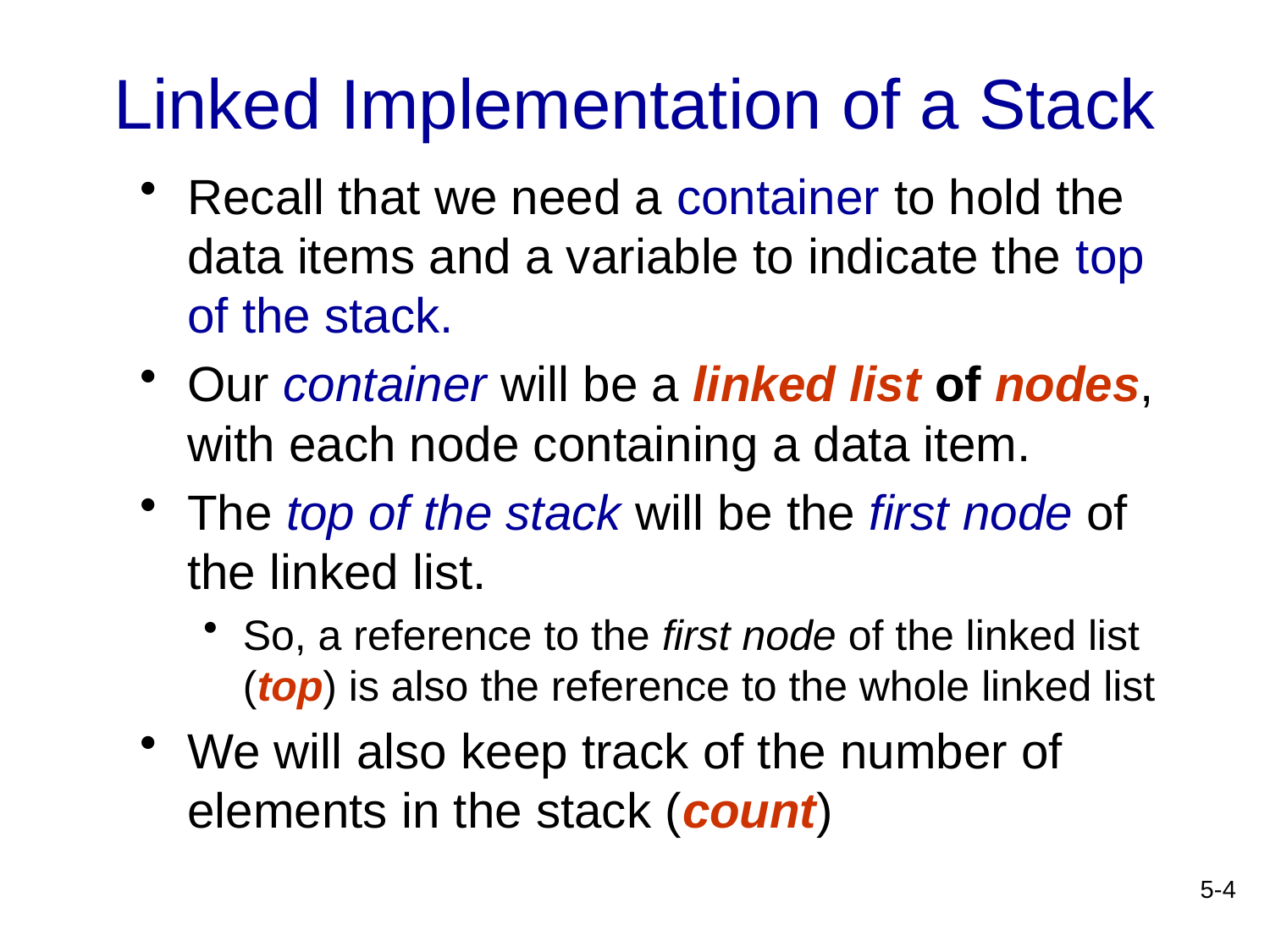

# Linked Implementation of a Stack
Recall that we need a container to hold the data items and a variable to indicate the top of the stack.
Our container will be a linked list of nodes, with each node containing a data item.
The top of the stack will be the first node of the linked list.
So, a reference to the first node of the linked list (top) is also the reference to the whole linked list
We will also keep track of the number of elements in the stack (count)
5-4